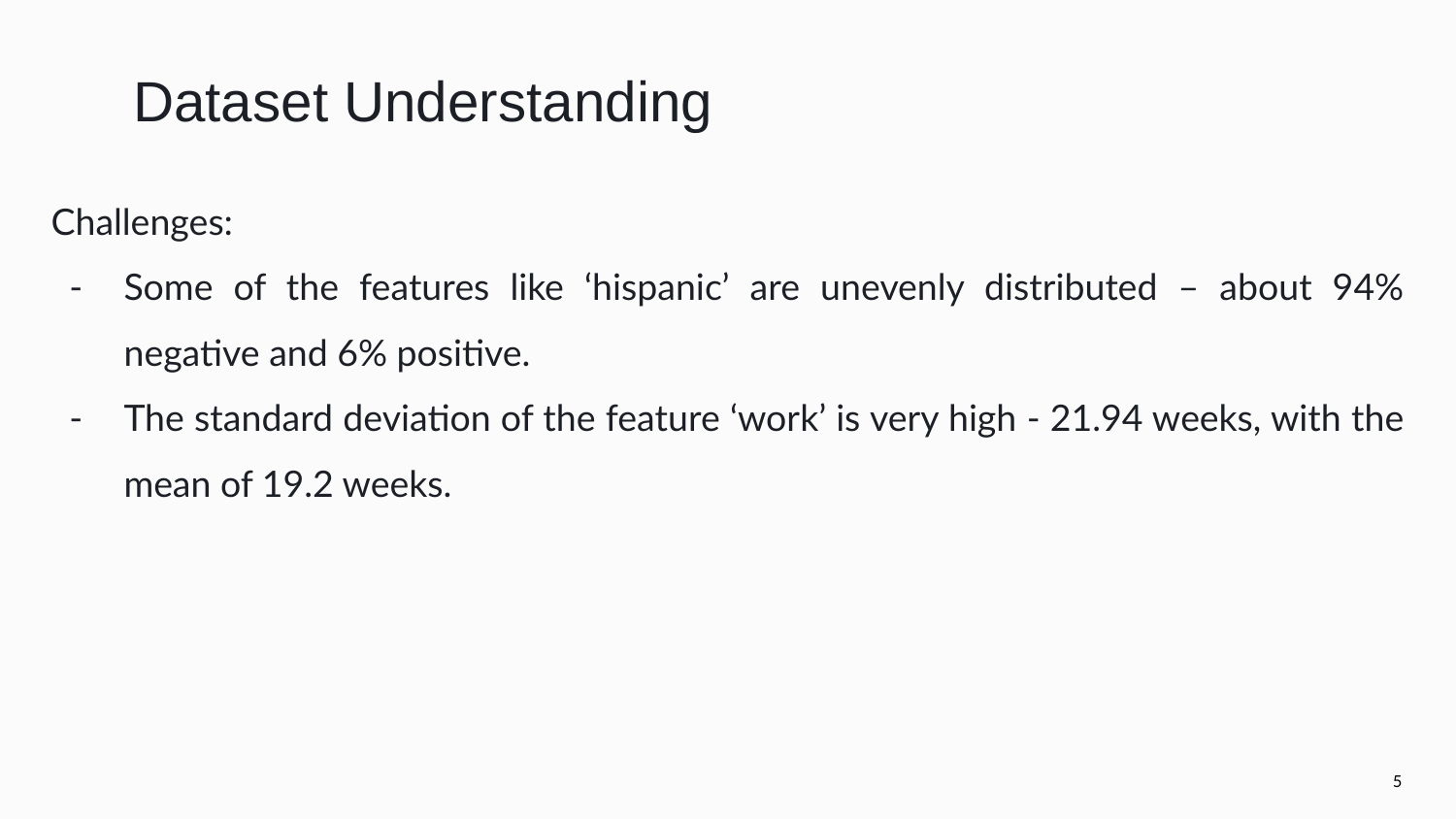

# Dataset Understanding
Challenges:
Some of the features like ‘hispanic’ are unevenly distributed – about 94% negative and 6% positive.
The standard deviation of the feature ‘work’ is very high - 21.94 weeks, with the mean of 19.2 weeks.